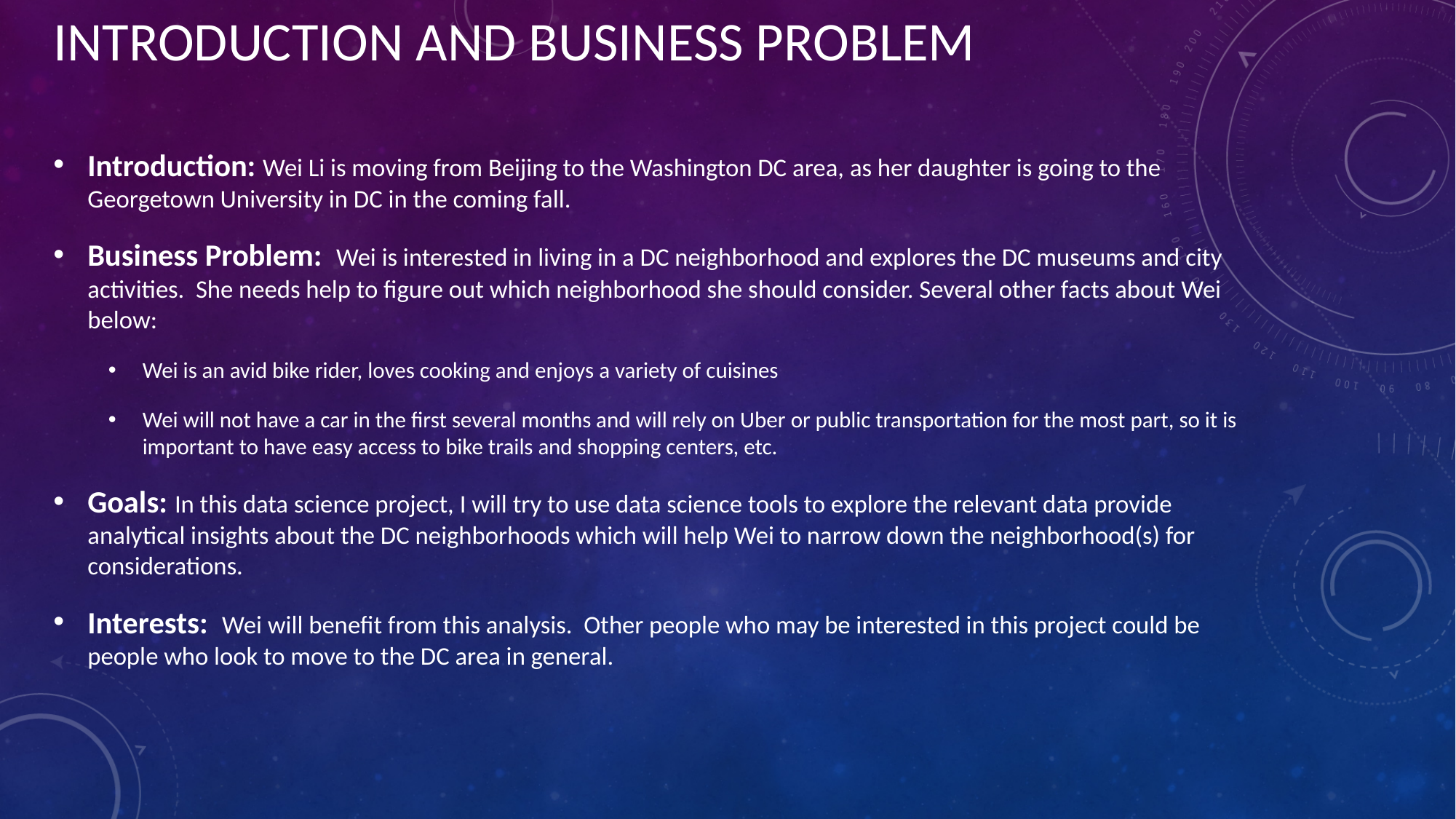

# Introduction and business problem
Introduction: Wei Li is moving from Beijing to the Washington DC area, as her daughter is going to the Georgetown University in DC in the coming fall.
Business Problem:  Wei is interested in living in a DC neighborhood and explores the DC museums and city activities.  She needs help to figure out which neighborhood she should consider. Several other facts about Wei below:
Wei is an avid bike rider, loves cooking and enjoys a variety of cuisines
Wei will not have a car in the first several months and will rely on Uber or public transportation for the most part, so it is important to have easy access to bike trails and shopping centers, etc.
Goals: In this data science project, I will try to use data science tools to explore the relevant data provide analytical insights about the DC neighborhoods which will help Wei to narrow down the neighborhood(s) for considerations.
Interests:  Wei will benefit from this analysis.  Other people who may be interested in this project could be people who look to move to the DC area in general.